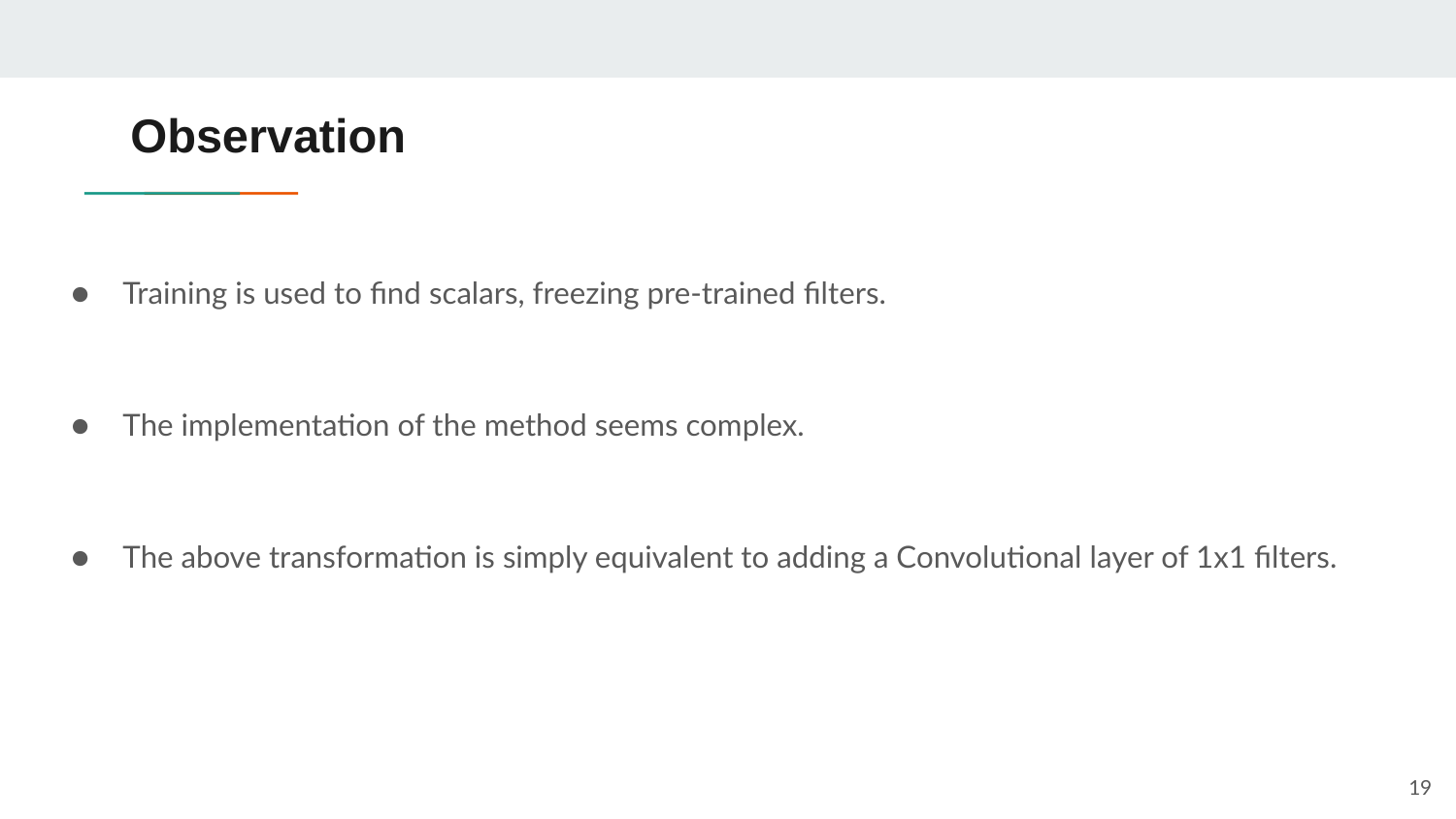

# Observation
Training is used to find scalars, freezing pre-trained filters.

The implementation of the method seems complex.

The above transformation is simply equivalent to adding a Convolutional layer of 1x1 filters.
19